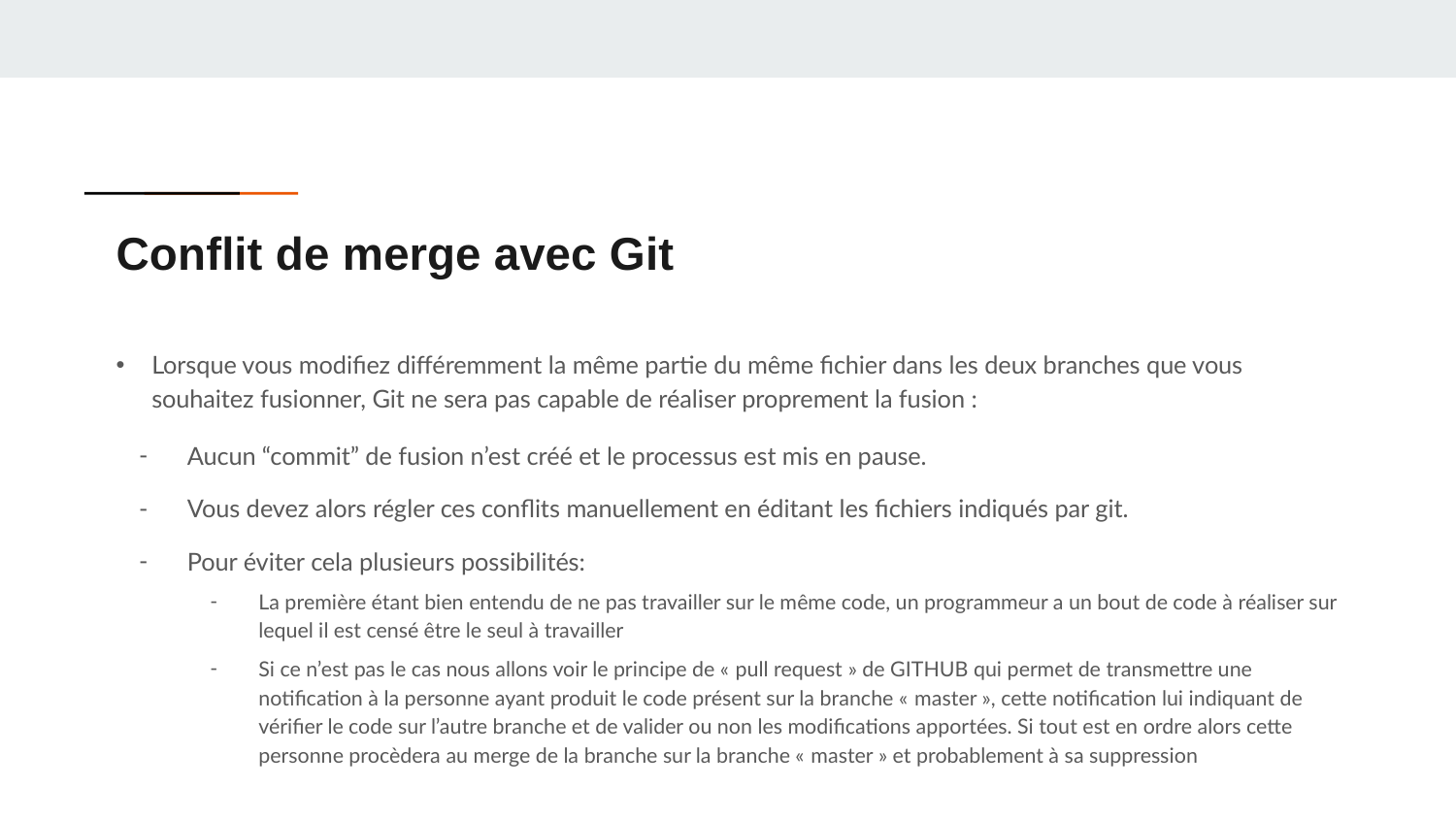

# Conflit de merge avec Git
Lorsque vous modifiez différemment la même partie du même fichier dans les deux branches que vous souhaitez fusionner, Git ne sera pas capable de réaliser proprement la fusion :
Aucun “commit” de fusion n’est créé et le processus est mis en pause.
Vous devez alors régler ces conflits manuellement en éditant les fichiers indiqués par git.
Pour éviter cela plusieurs possibilités:
La première étant bien entendu de ne pas travailler sur le même code, un programmeur a un bout de code à réaliser sur lequel il est censé être le seul à travailler
Si ce n’est pas le cas nous allons voir le principe de « pull request » de GITHUB qui permet de transmettre une notification à la personne ayant produit le code présent sur la branche « master », cette notification lui indiquant de vérifier le code sur l’autre branche et de valider ou non les modifications apportées. Si tout est en ordre alors cette personne procèdera au merge de la branche sur la branche « master » et probablement à sa suppression